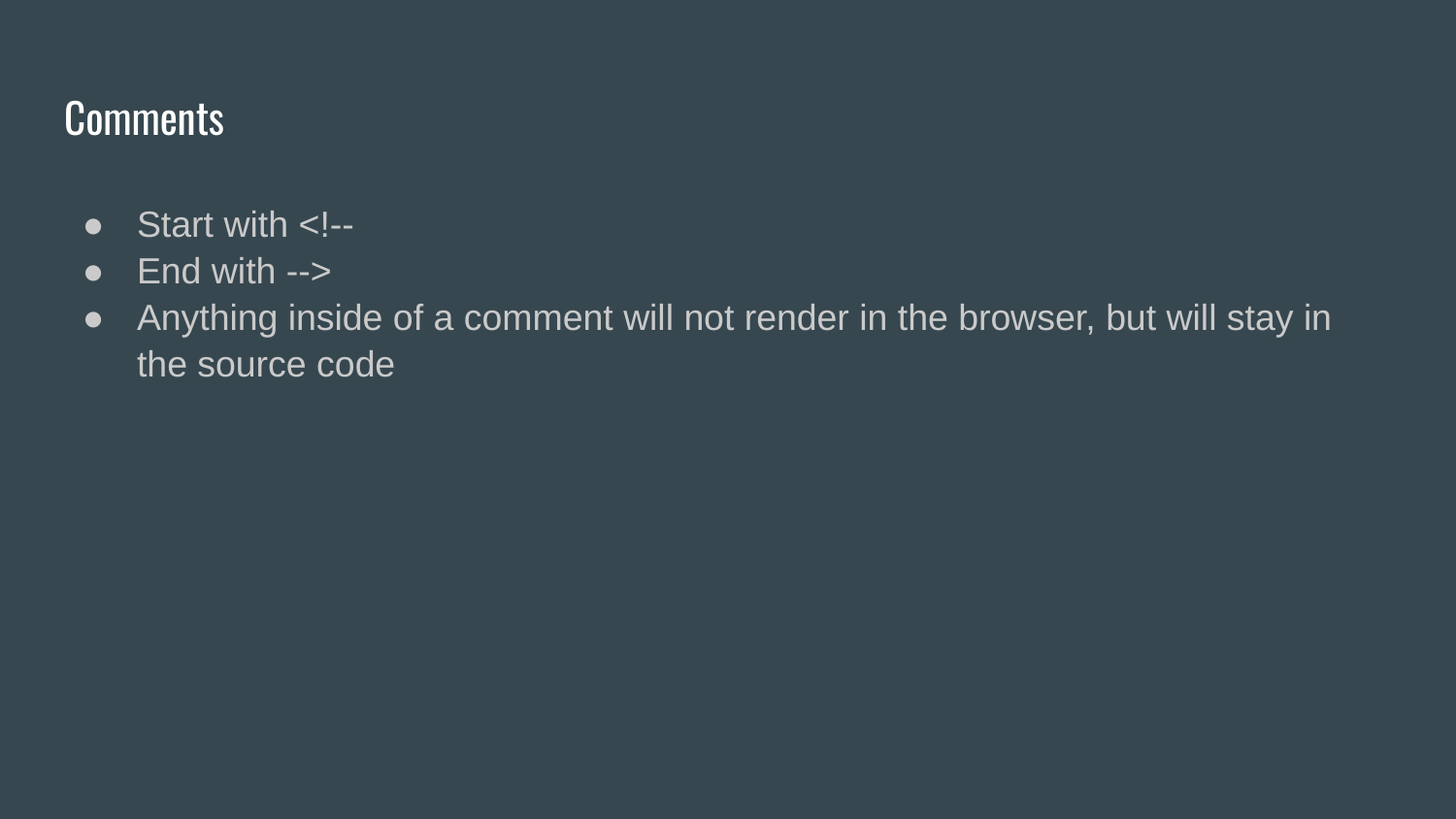

# Comments
Start with <!--
End with -->
Anything inside of a comment will not render in the browser, but will stay in the source code